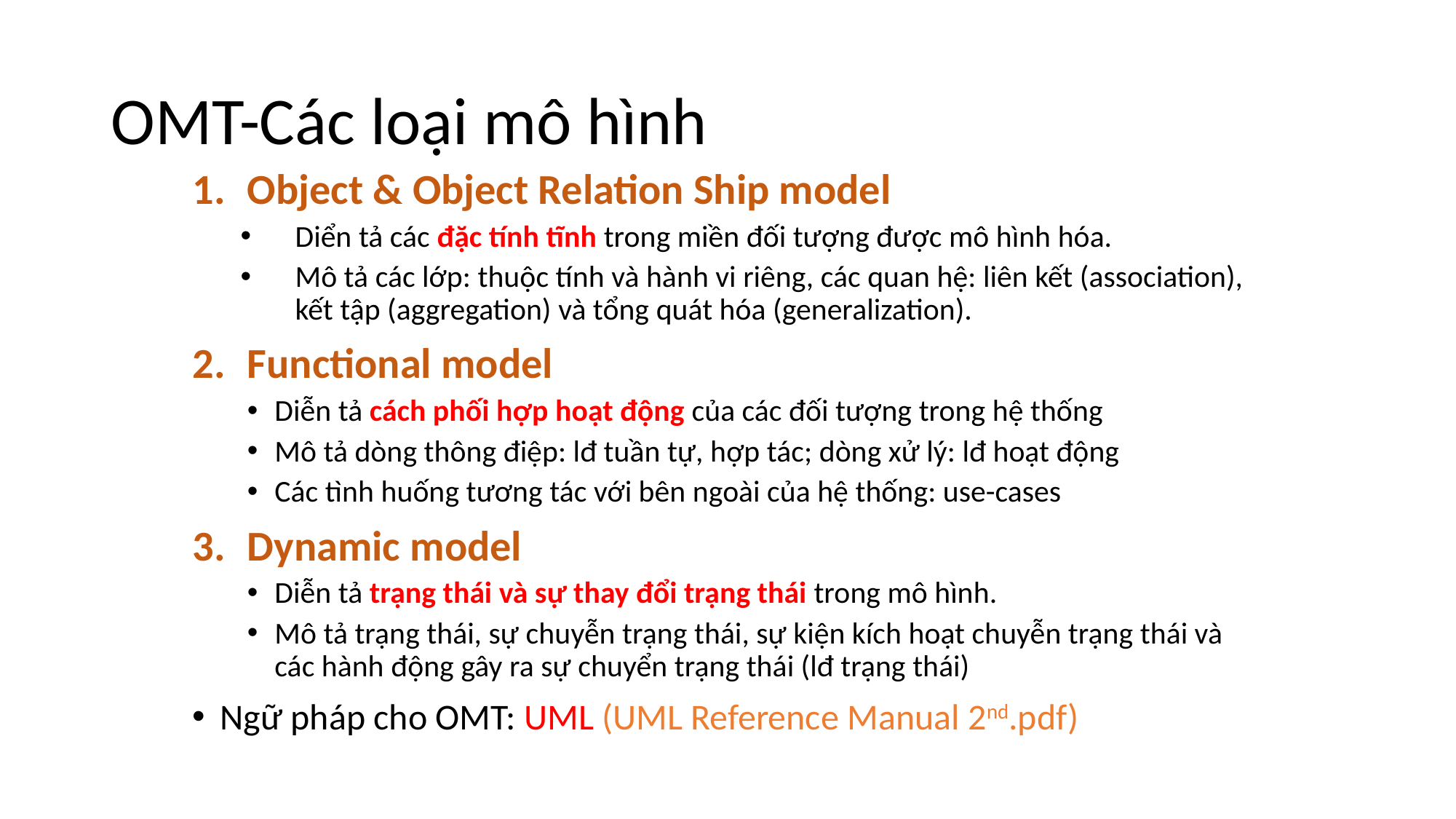

# OMT-Các loại mô hình
Object & Object Relation Ship model
Diển tả các đặc tính tĩnh trong miền đối tượng được mô hình hóa.
Mô tả các lớp: thuộc tính và hành vi riêng, các quan hệ: liên kết (association), kết tập (aggregation) và tổng quát hóa (generalization).
Functional model
Diễn tả cách phối hợp hoạt động của các đối tượng trong hệ thống
Mô tả dòng thông điệp: lđ tuần tự, hợp tác; dòng xử lý: lđ hoạt động
Các tình huống tương tác với bên ngoài của hệ thống: use-cases
Dynamic model
Diễn tả trạng thái và sự thay đổi trạng thái trong mô hình.
Mô tả trạng thái, sự chuyễn trạng thái, sự kiện kích hoạt chuyễn trạng thái và các hành động gây ra sự chuyển trạng thái (lđ trạng thái)
Ngữ pháp cho OMT: UML (UML Reference Manual 2nd.pdf)